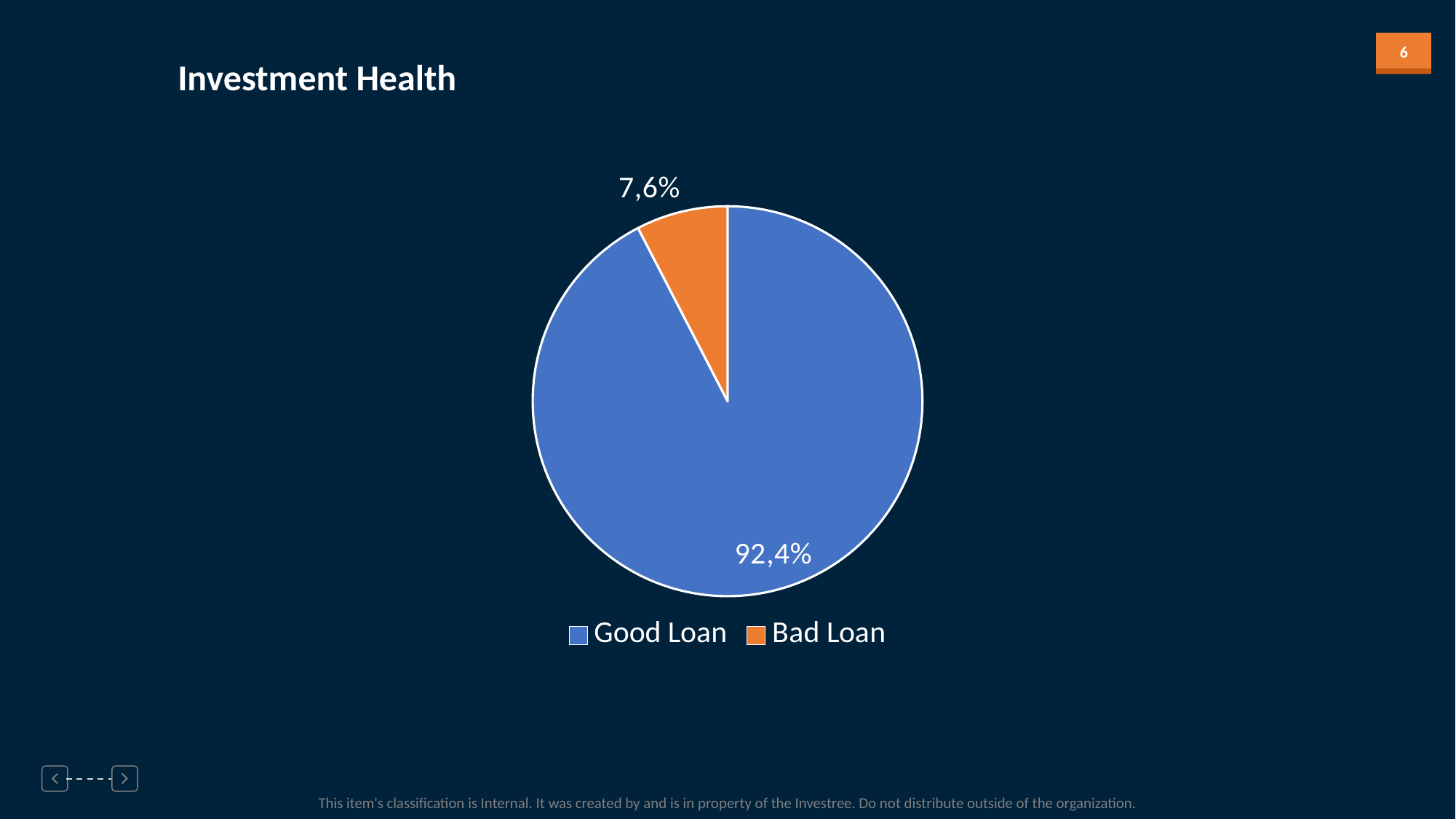

Investment Health

### Chart

| Category | Numbers |
|---|---|
| Good Loan | 819950.0 |
| Bad Loan | 67429.0 |